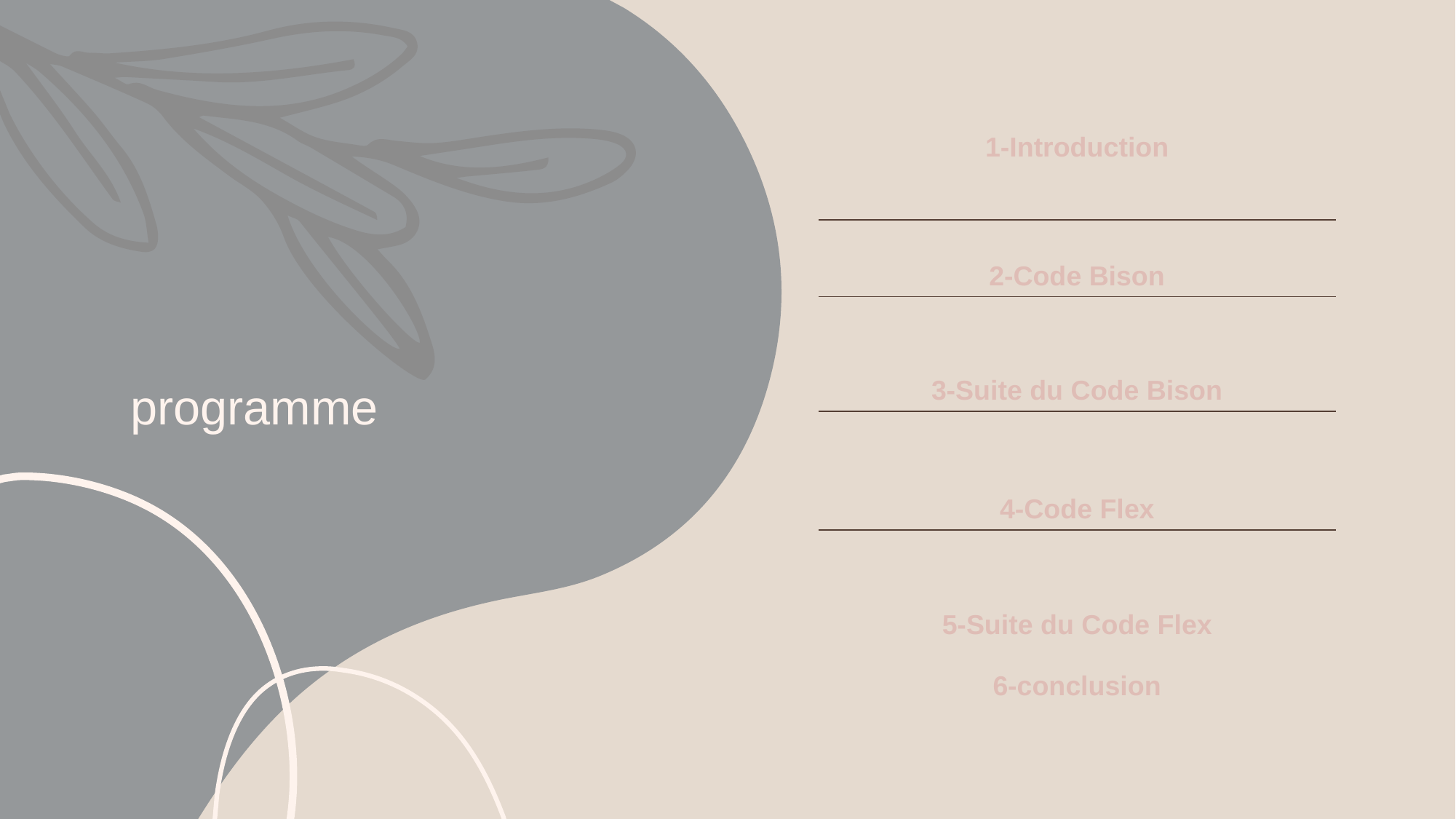

# programme
| 1-Introduction |
| --- |
| 2-Code Bison |
| 3-Suite du Code Bison |
| 4-Code Flex |
| 5-Suite du Code Flex 6-conclusion |